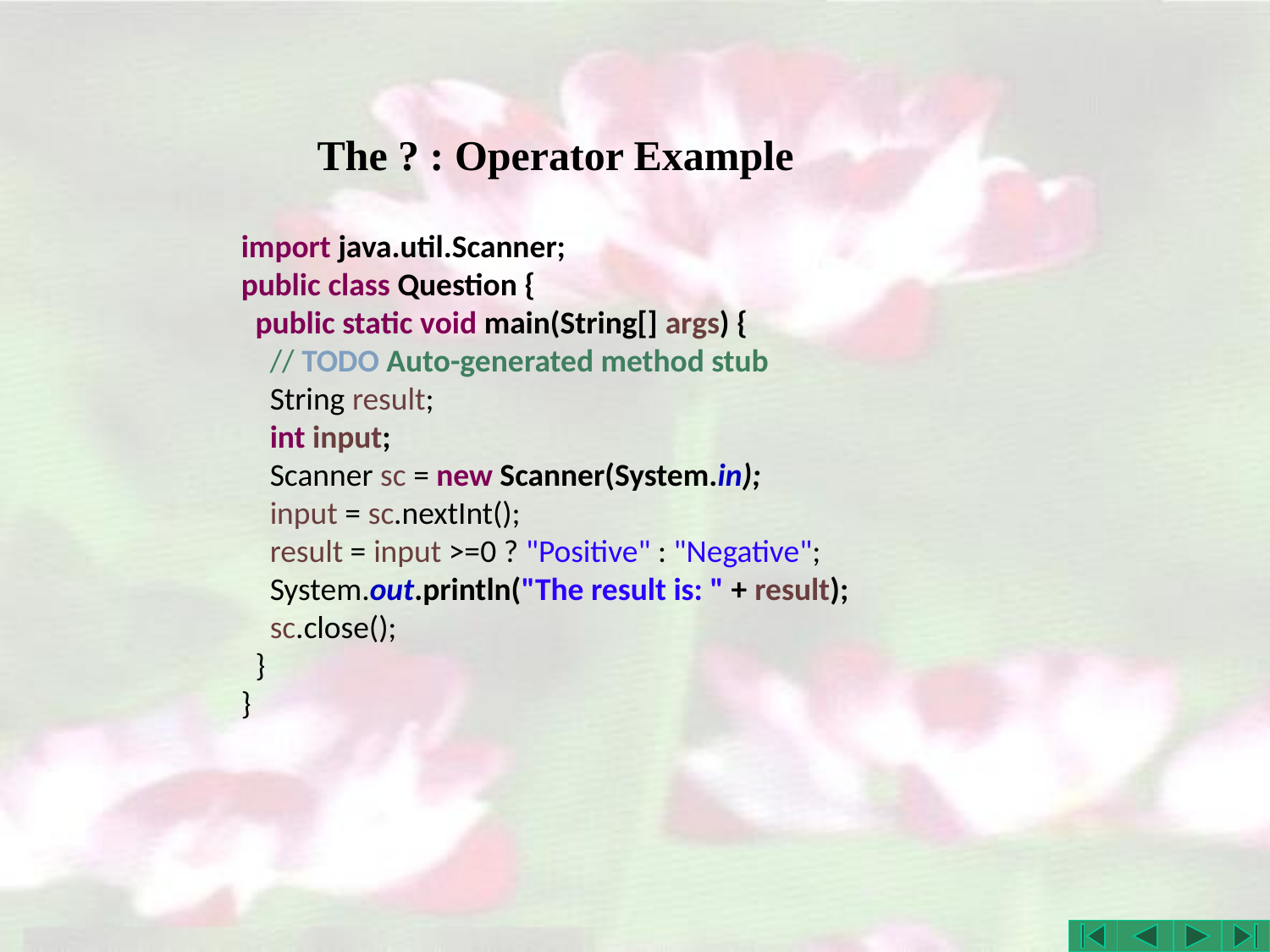

# The ? : Operator Example
import java.util.Scanner;
public class Question {
  public static void main(String[] args) {
    // TODO Auto-generated method stub
    String result;
    int input;
    Scanner sc = new Scanner(System.in);
    input = sc.nextInt();
    result = input >=0 ? "Positive" : "Negative";
    System.out.println("The result is: " + result);
    sc.close();
  }
}